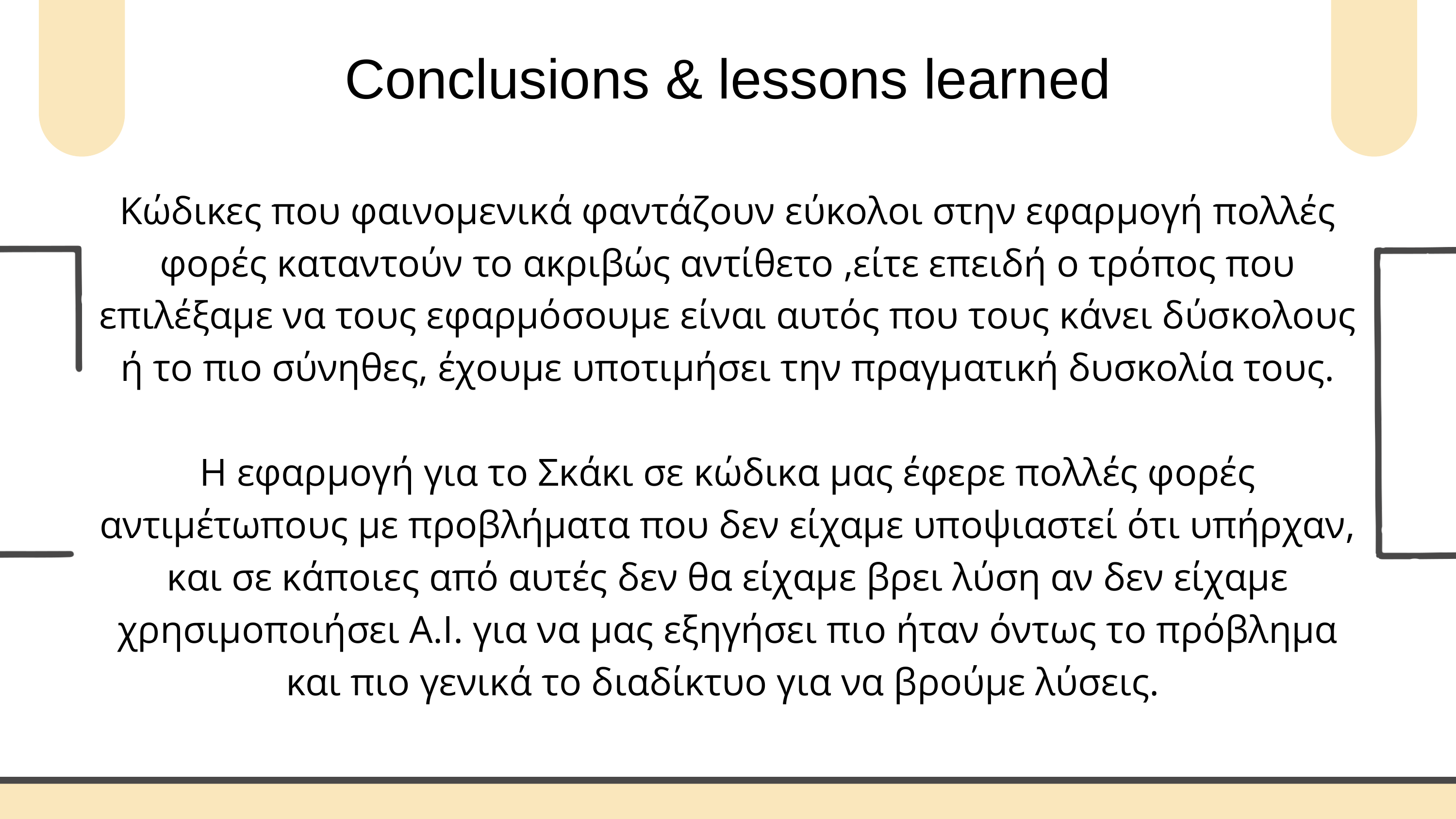

Conclusions & lessons learned
Κώδικες που φαινομενικά φαντάζουν εύκολοι στην εφαρμογή πολλές φορές καταντούν το ακριβώς αντίθετο ,είτε επειδή ο τρόπος που επιλέξαμε να τους εφαρμόσουμε είναι αυτός που τους κάνει δύσκολους ή το πιο σύνηθες, έχουμε υποτιμήσει την πραγματική δυσκολία τους.

Η εφαρμογή για το Σκάκι σε κώδικα μας έφερε πολλές φορές αντιμέτωπους με προβλήματα που δεν είχαμε υποψιαστεί ότι υπήρχαν, και σε κάποιες από αυτές δεν θα είχαμε βρει λύση αν δεν είχαμε χρησιμοποιήσει A.I. για να μας εξηγήσει πιο ήταν όντως το πρόβλημα και πιο γενικά το διαδίκτυο για να βρούμε λύσεις.